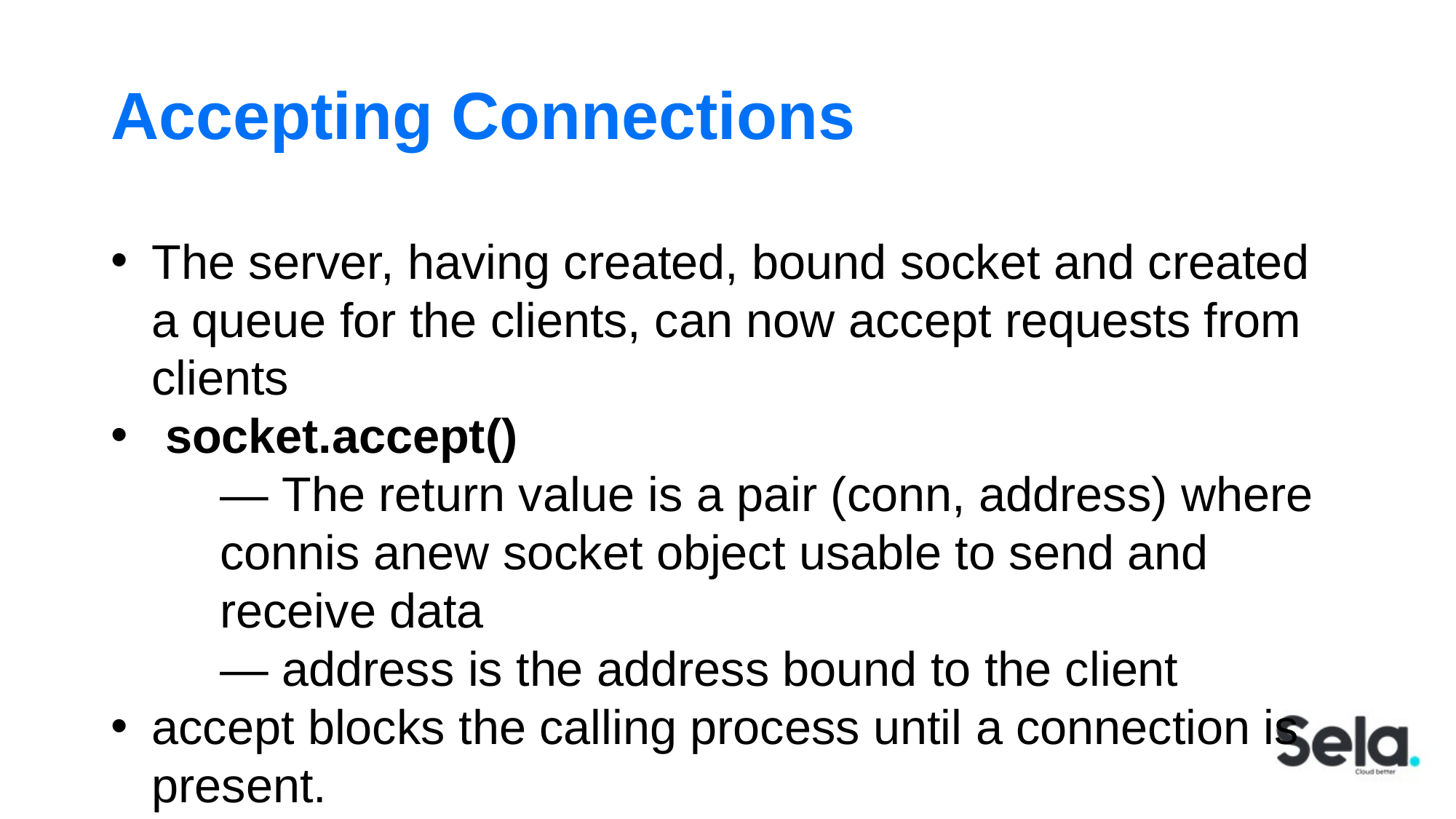

# Accepting Connections
The server, having created, bound socket and created a queue for the clients, can now accept requests from clients
 socket.accept()
	— The return value is a pair (conn, address) where
connis anew socket object usable to send and receive data
— address is the address bound to the client
accept blocks the calling process until a connection is present.